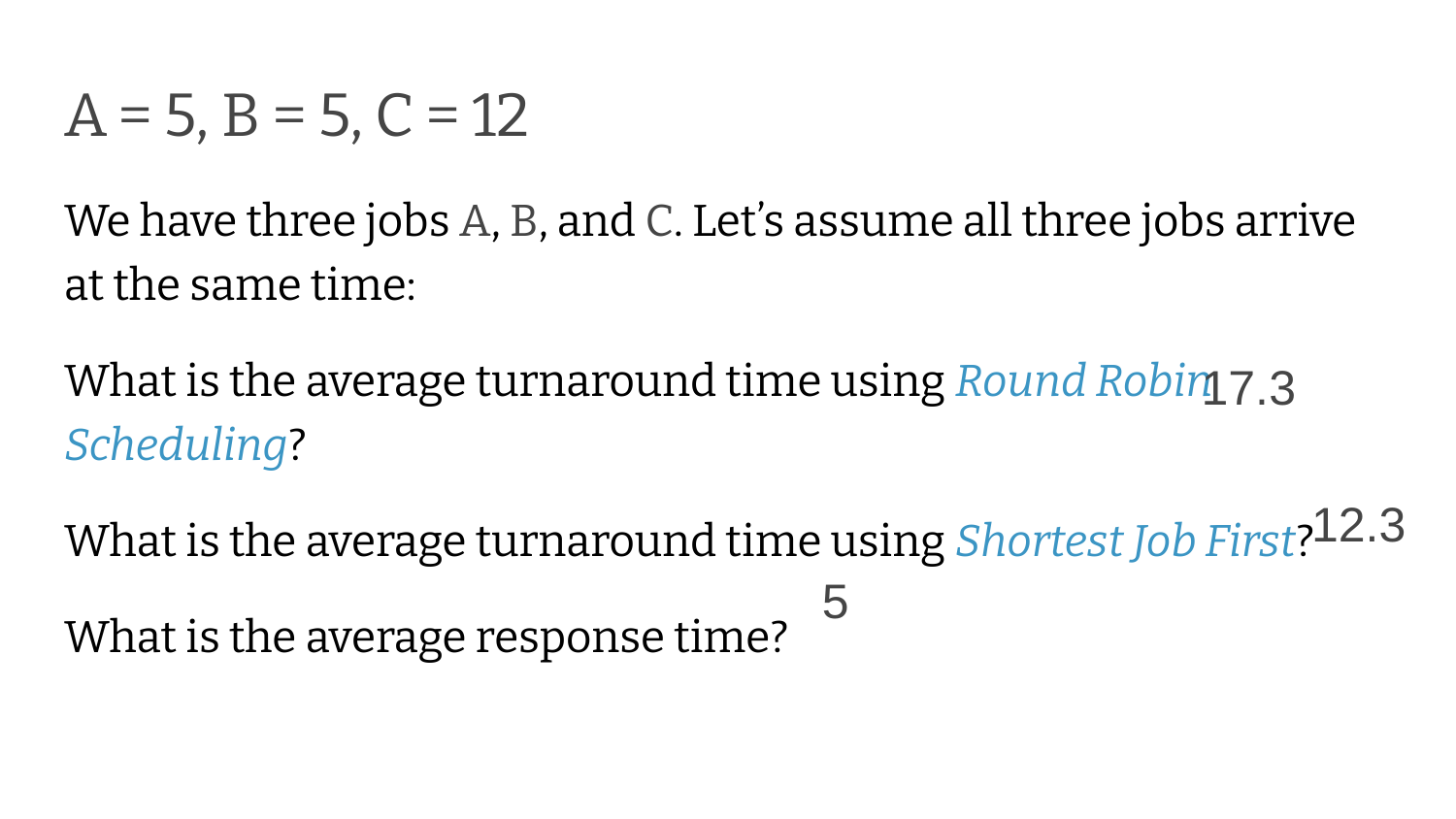

A = 5, B = 5, C = 12
We have three jobs A, B, and C. Let’s assume all three jobs arrive at the same time:
What is the average turnaround time using Round Robin Scheduling?
What is the average turnaround time using Shortest Job First?
What is the average response time?

17.3
12.3
5